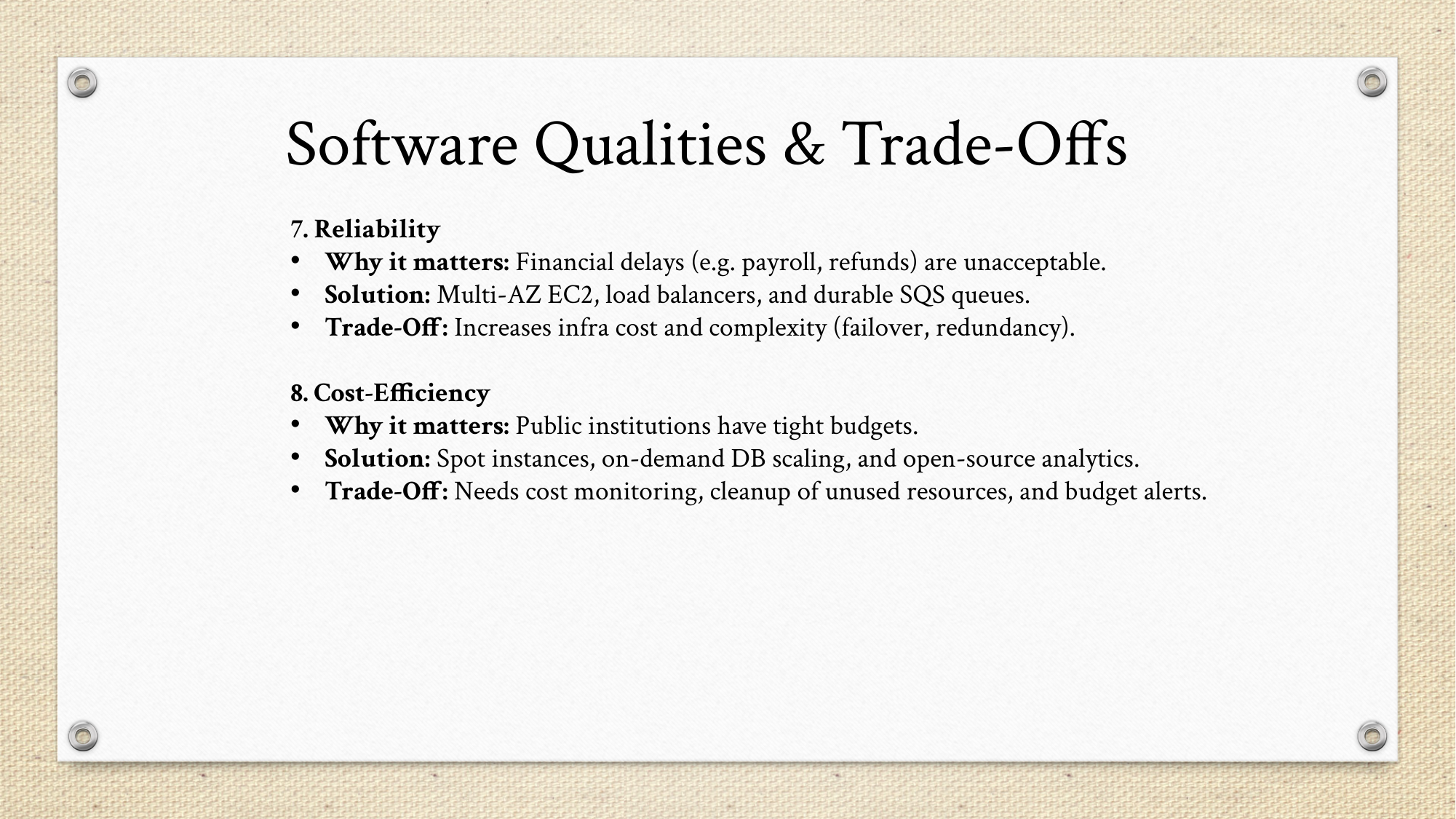

Software Qualities & Trade-Offs
7. Reliability
Why it matters: Financial delays (e.g. payroll, refunds) are unacceptable.
Solution: Multi-AZ EC2, load balancers, and durable SQS queues.
Trade-Off: Increases infra cost and complexity (failover, redundancy).

8. Cost-Efficiency
Why it matters: Public institutions have tight budgets.
Solution: Spot instances, on-demand DB scaling, and open-source analytics.
Trade-Off: Needs cost monitoring, cleanup of unused resources, and budget alerts.